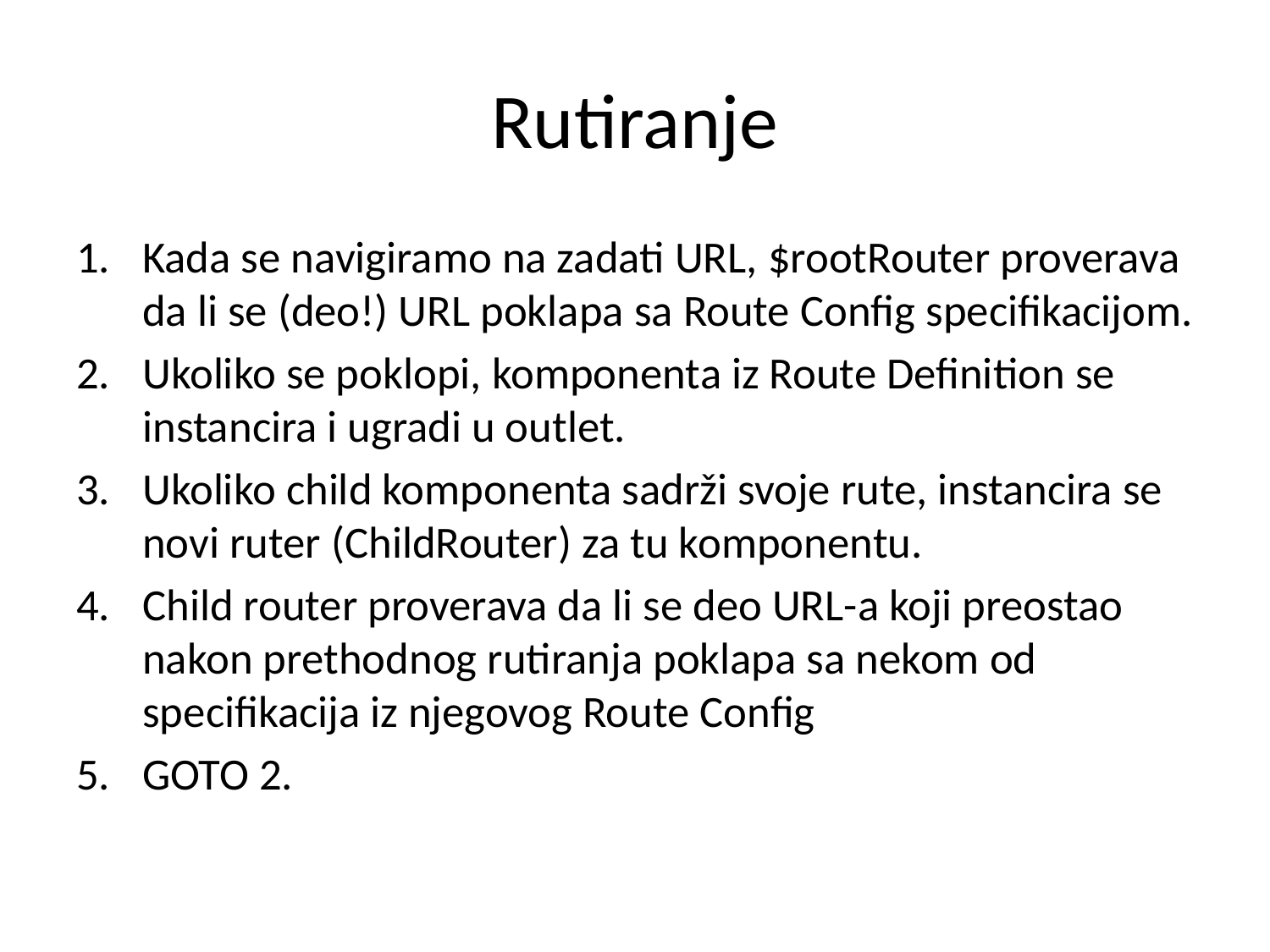

# Rutiranje
Kada se navigiramo na zadati URL, $rootRouter proverava da li se (deo!) URL poklapa sa Route Config specifikacijom.
Ukoliko se poklopi, komponenta iz Route Definition se instancira i ugradi u outlet.
Ukoliko child komponenta sadrži svoje rute, instancira se novi ruter (ChildRouter) za tu komponentu.
Child router proverava da li se deo URL-a koji preostao nakon prethodnog rutiranja poklapa sa nekom od specifikacija iz njegovog Route Config
GOTO 2.